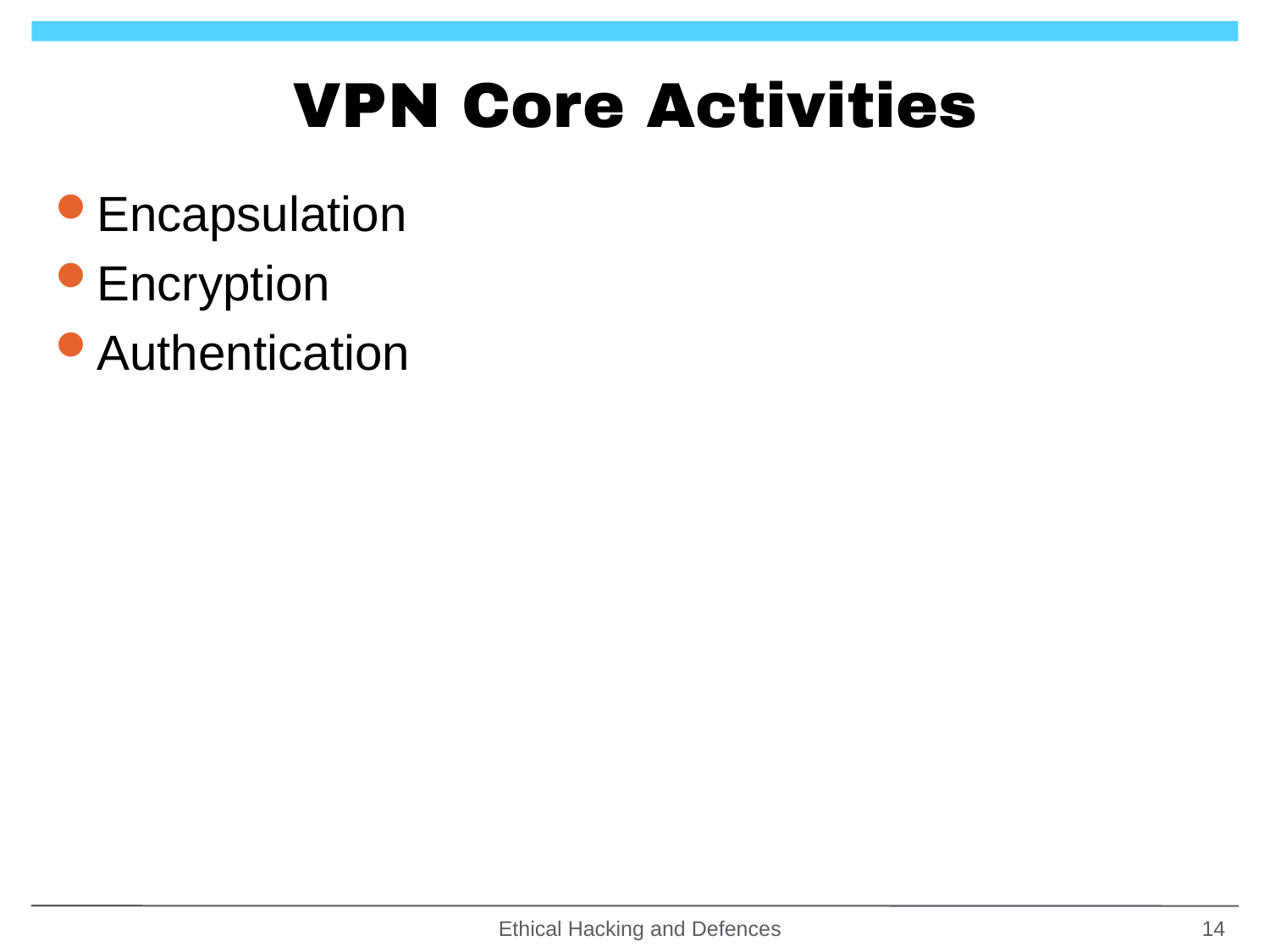

# VPN Core Activities
Encapsulation
Encryption
Authentication

Ethical Hacking and Defences
14